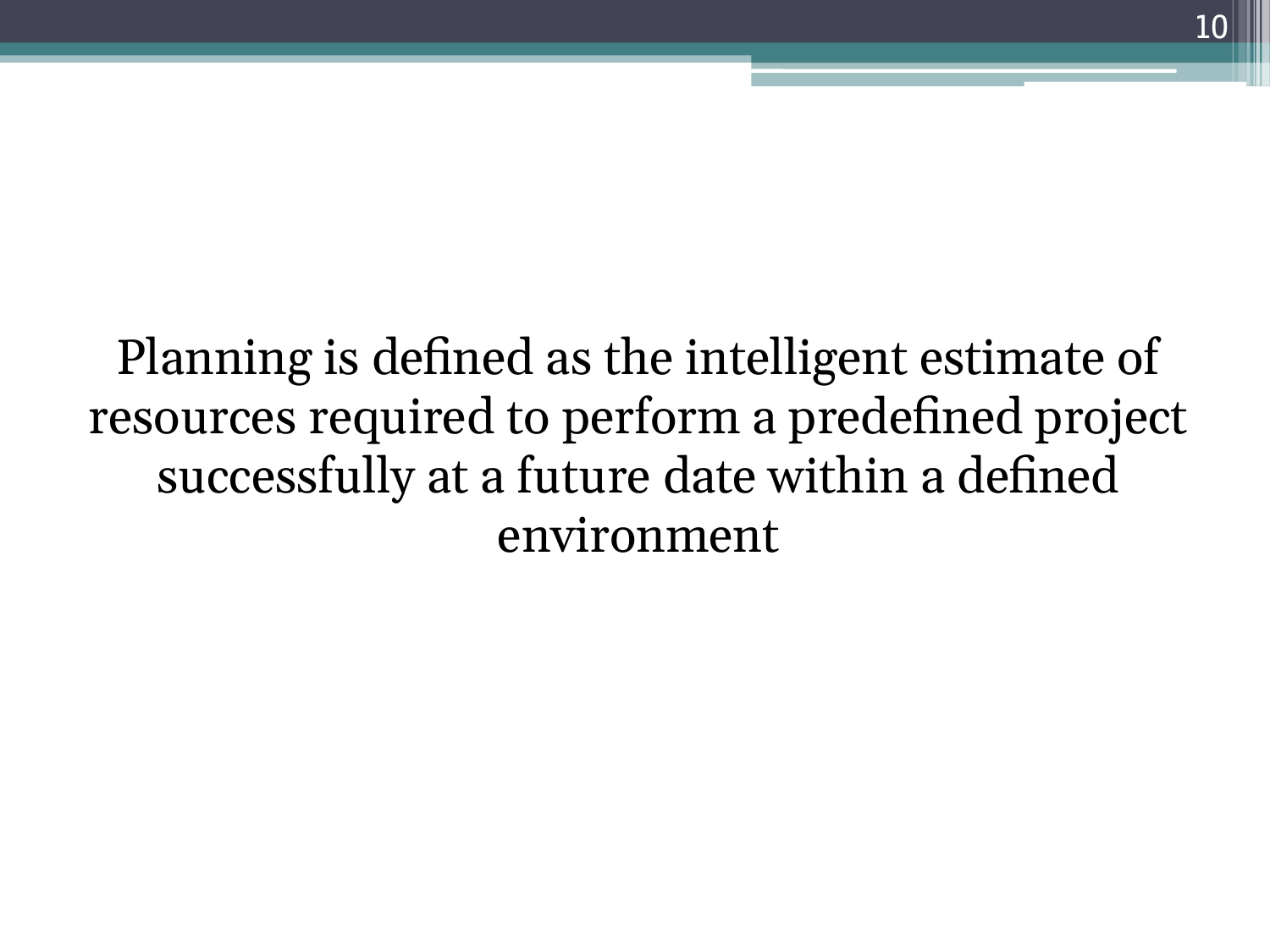

10
#
Planning is defined as the intelligent estimate of resources required to perform a predefined project successfully at a future date within a defined environment